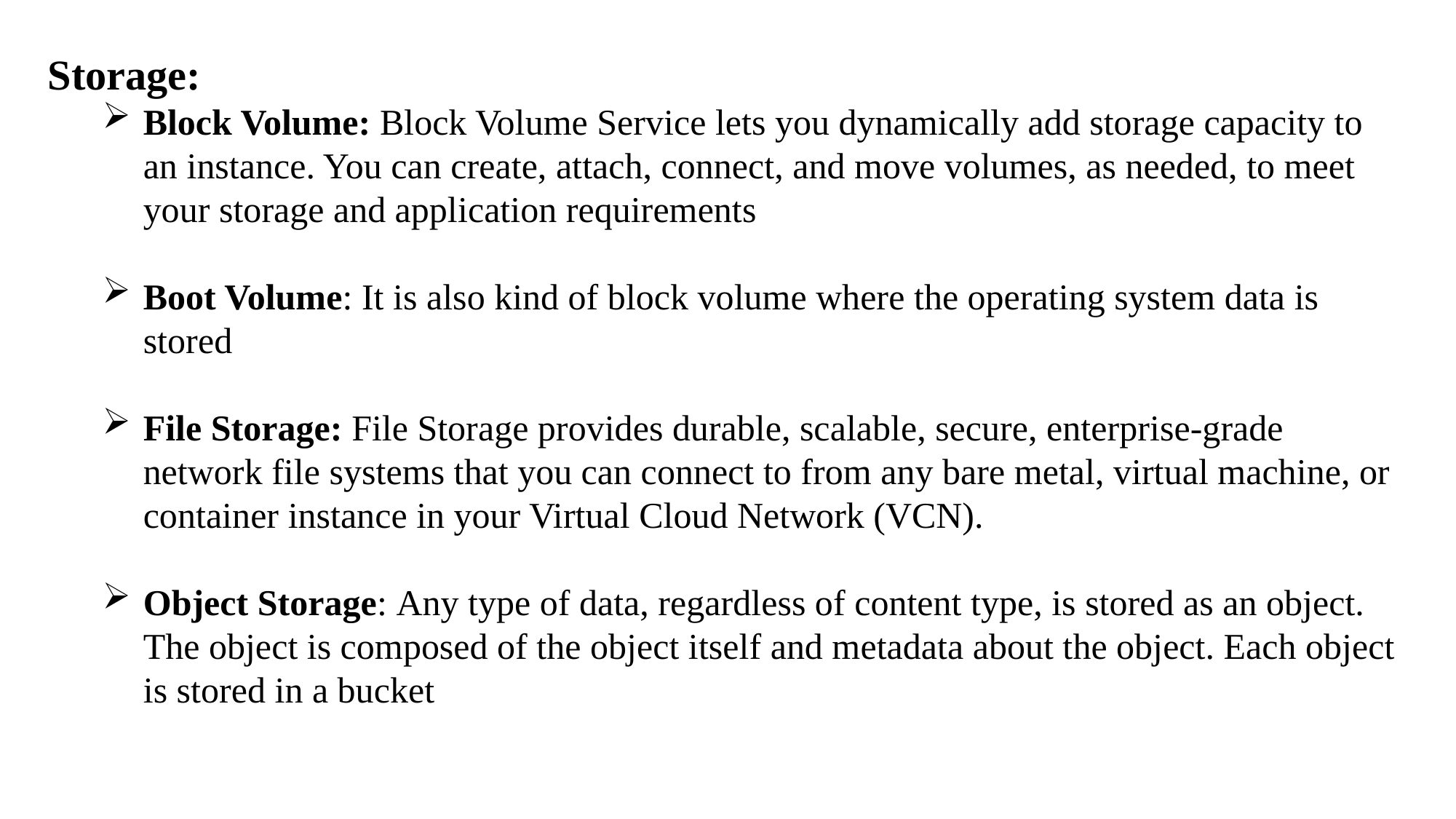

Storage:
Block Volume: Block Volume Service lets you dynamically add storage capacity to an instance. You can create, attach, connect, and move volumes, as needed, to meet your storage and application requirements

Boot Volume: It is also kind of block volume where the operating system data is stored

File Storage: File Storage provides durable, scalable, secure, enterprise-grade network file systems that you can connect to from any bare metal, virtual machine, or container instance in your Virtual Cloud Network (VCN).

Object Storage: Any type of data, regardless of content type, is stored as an object. The object is composed of the object itself and metadata about the object. Each object is stored in a bucket